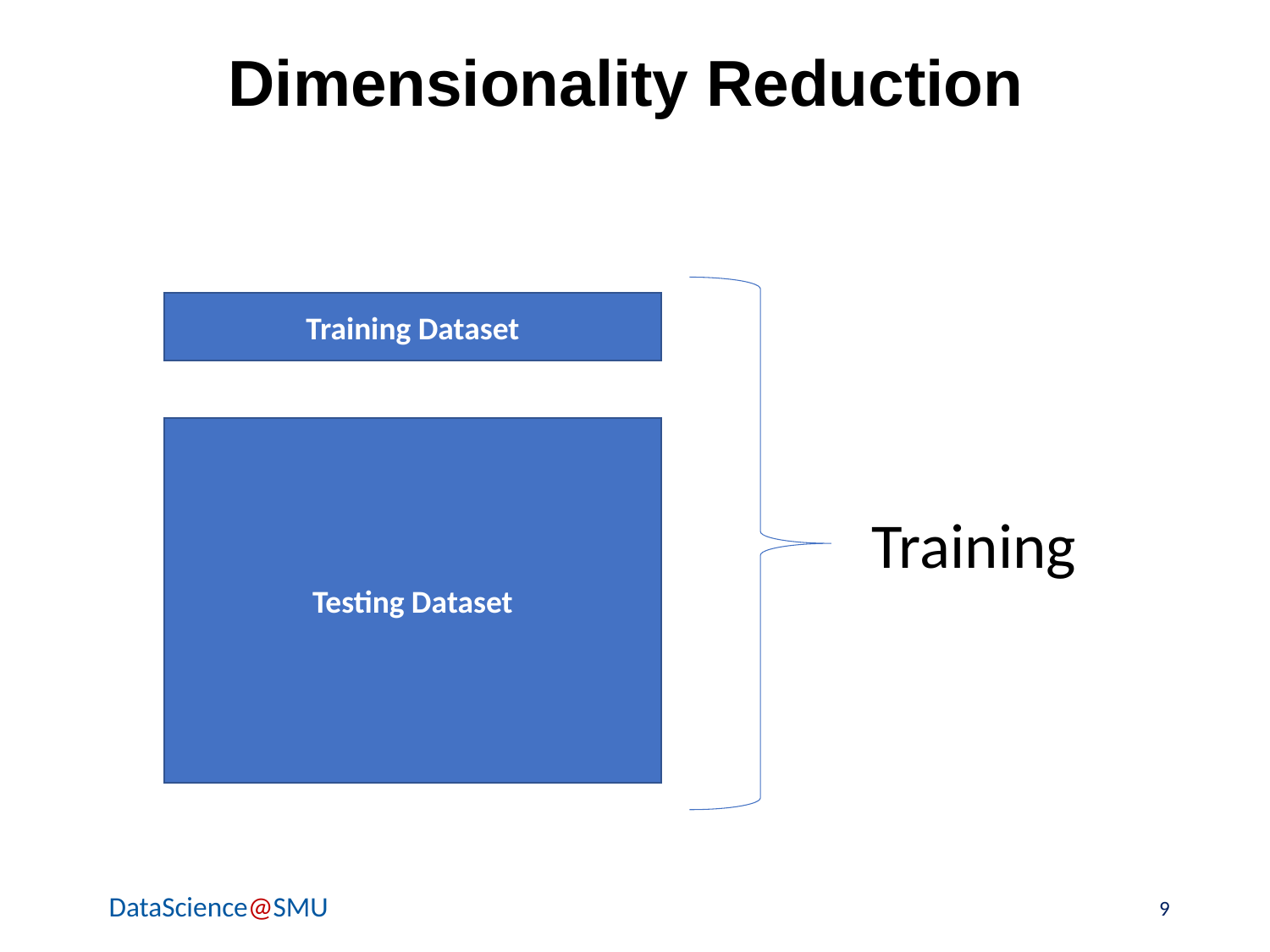

# Dimensionality Reduction

Training Dataset
Testing Dataset
Training
9